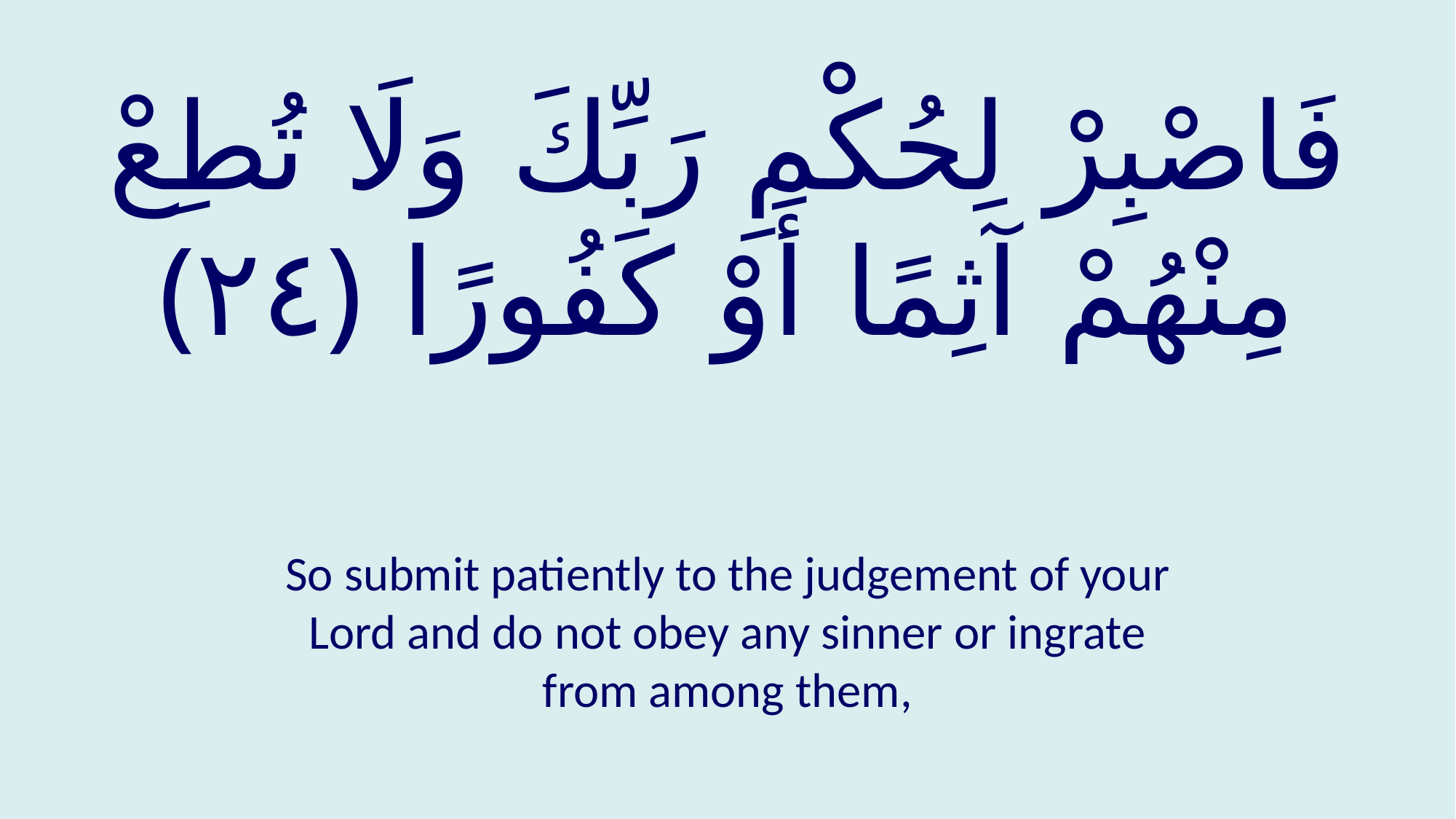

# فَاصْبِرْ لِحُكْمِ رَبِّكَ وَلَا تُطِعْ مِنْهُمْ آثِمًا أَوْ كَفُورًا ‎﴿٢٤﴾‏
So submit patiently to the judgement of your Lord and do not obey any sinner or ingrate from among them,